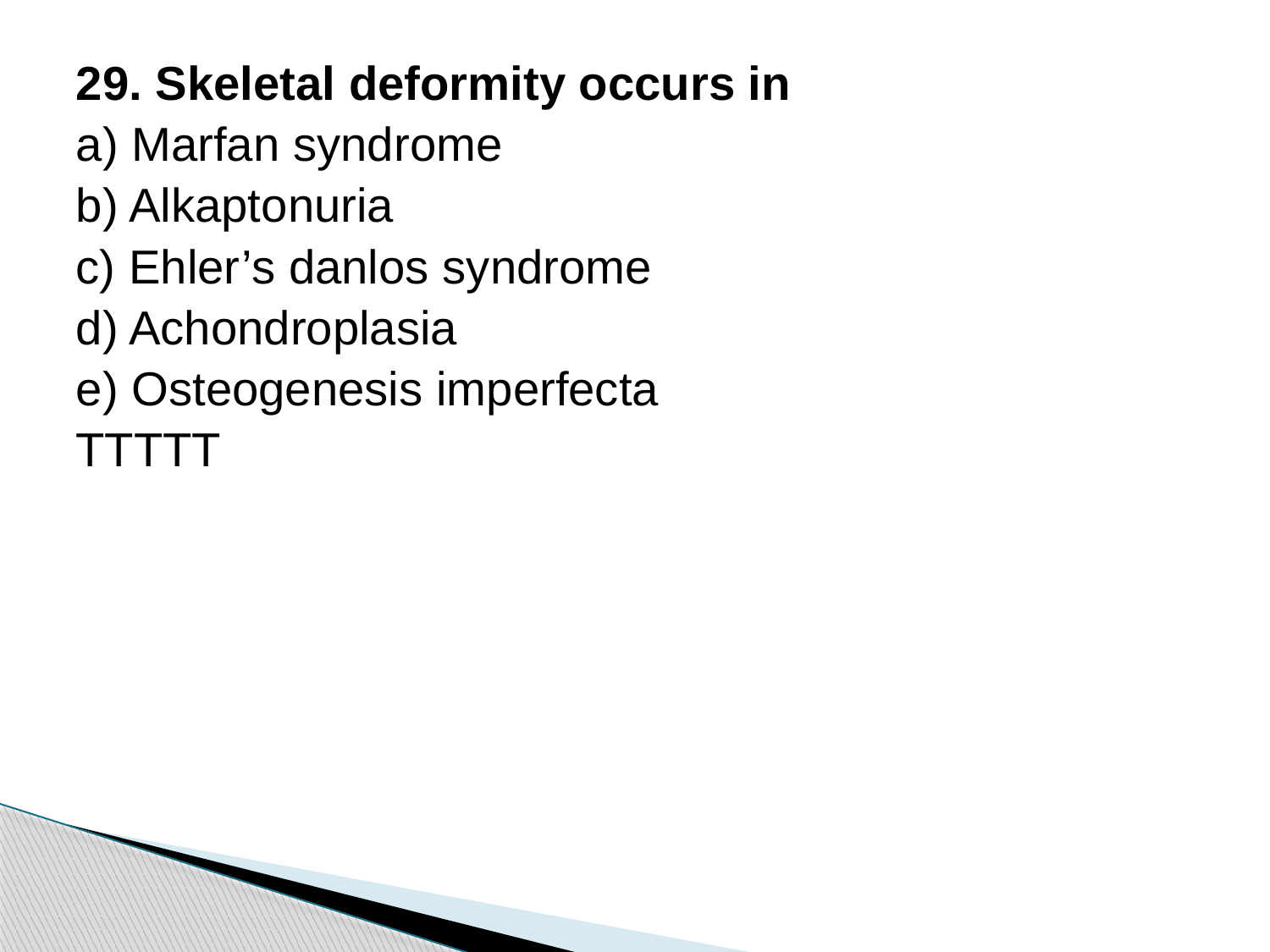

29. Skeletal deformity occurs in
a) Marfan syndrome
b) Alkaptonuria
c) Ehler’s danlos syndrome
d) Achondroplasia
e) Osteogenesis imperfecta
TTTTT